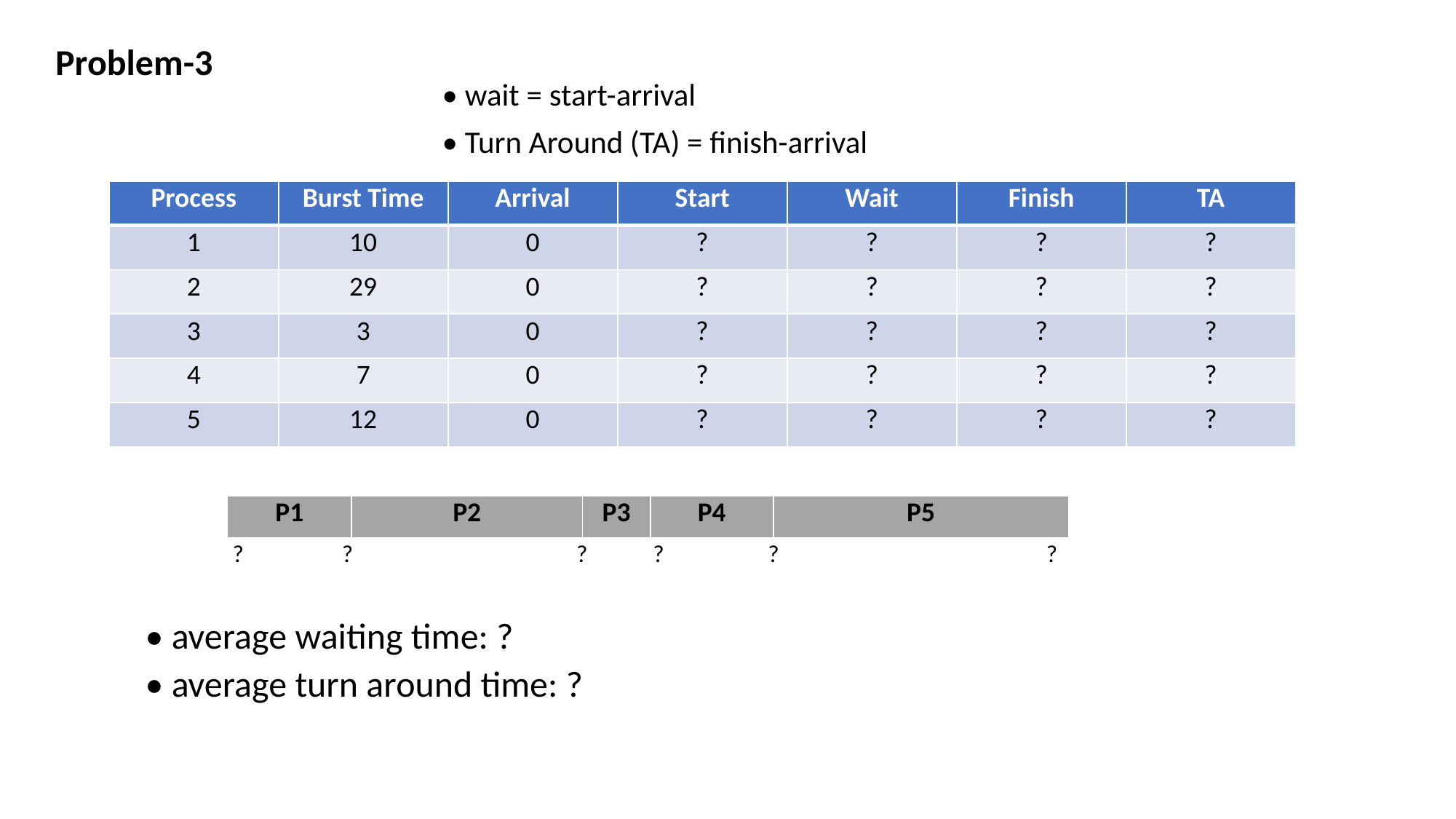

Problem-3
• wait = start-arrival
• Turn Around (TA) = finish-arrival
| Process | Burst Time | Arrival | Start | Wait | Finish | TA |
| --- | --- | --- | --- | --- | --- | --- |
| 1 | 10 | 0 | ? | ? | ? | ? |
| 2 | 29 | 0 | ? | ? | ? | ? |
| 3 | 3 | 0 | ? | ? | ? | ? |
| 4 | 7 | 0 | ? | ? | ? | ? |
| 5 | 12 | 0 | ? | ? | ? | ? |
| P1 | P2 | P3 | P4 | P5 |
| --- | --- | --- | --- | --- |
?                  ?		   ?            ?                   ?                                                 ?
• average waiting time: ?
• average turn around time: ?